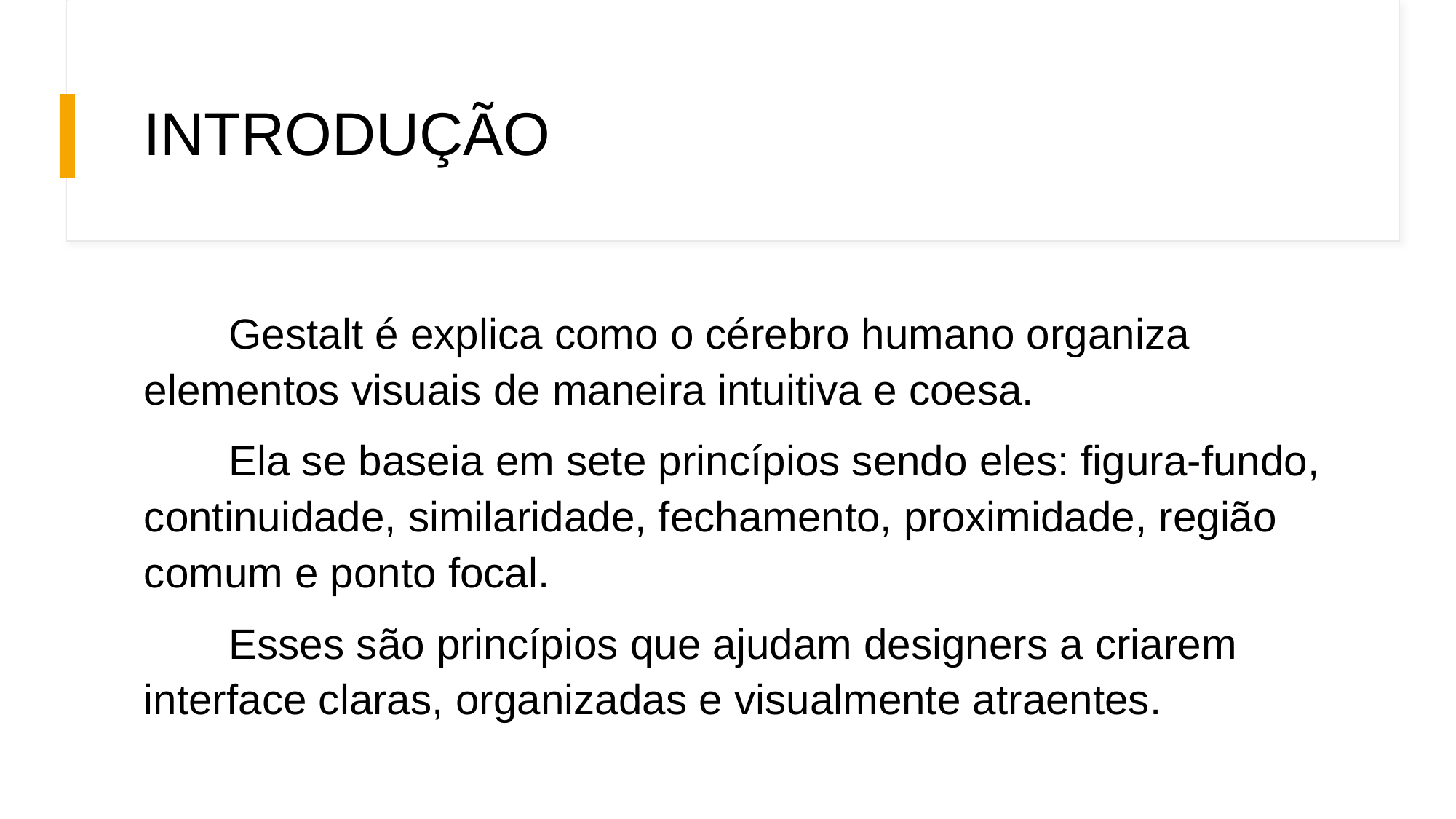

# INTRODUÇÃO
  Gestalt é explica como o cérebro humano organiza elementos visuais de maneira intuitiva e coesa.
  Ela se baseia em sete princípios sendo eles: figura-fundo, continuidade, similaridade, fechamento, proximidade, região comum e ponto focal.
  Esses são princípios que ajudam designers a criarem interface claras, organizadas e visualmente atraentes.